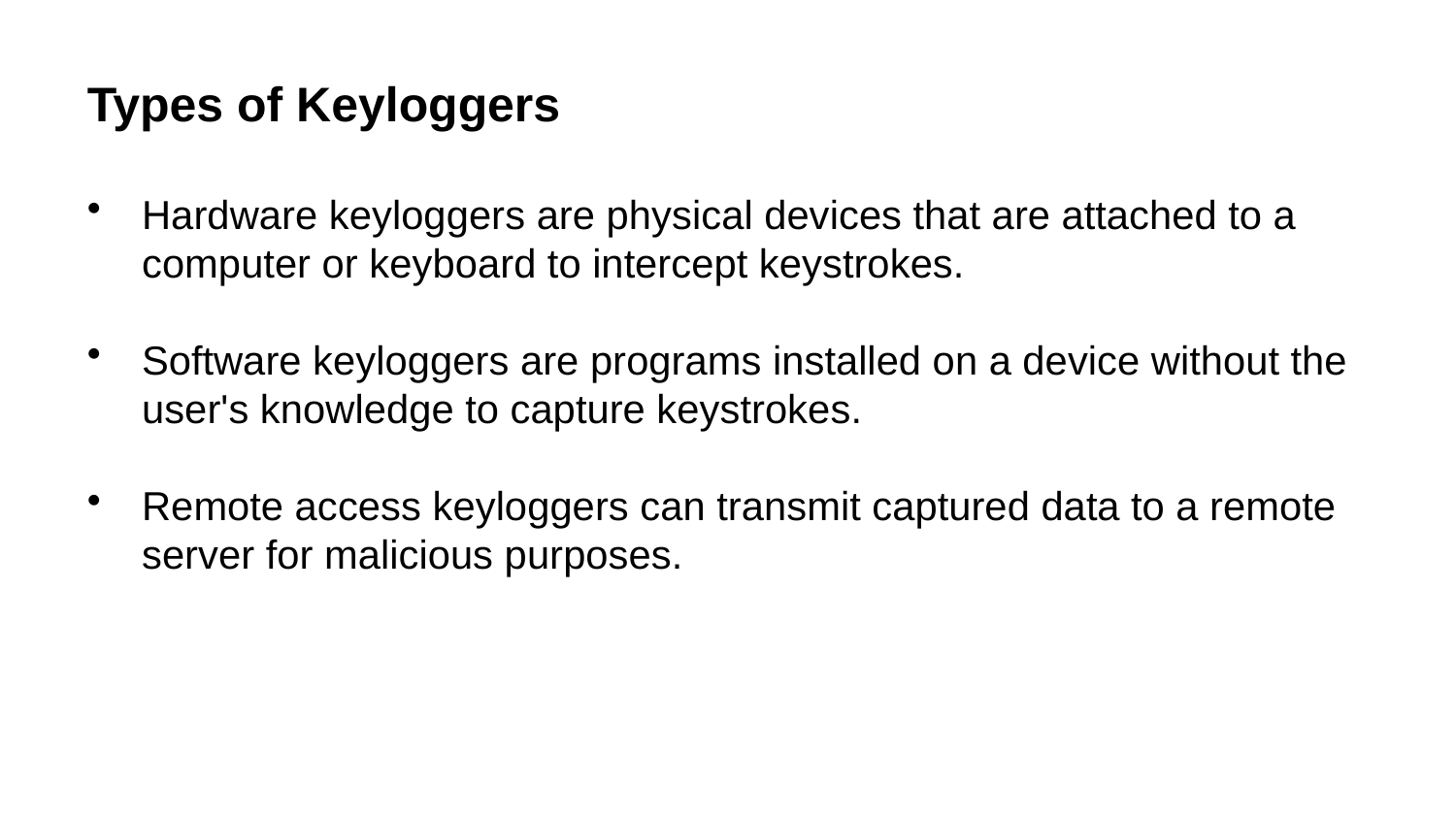

Types of Keyloggers
Hardware keyloggers are physical devices that are attached to a computer or keyboard to intercept keystrokes.

Software keyloggers are programs installed on a device without the user's knowledge to capture keystrokes.

Remote access keyloggers can transmit captured data to a remote server for malicious purposes.